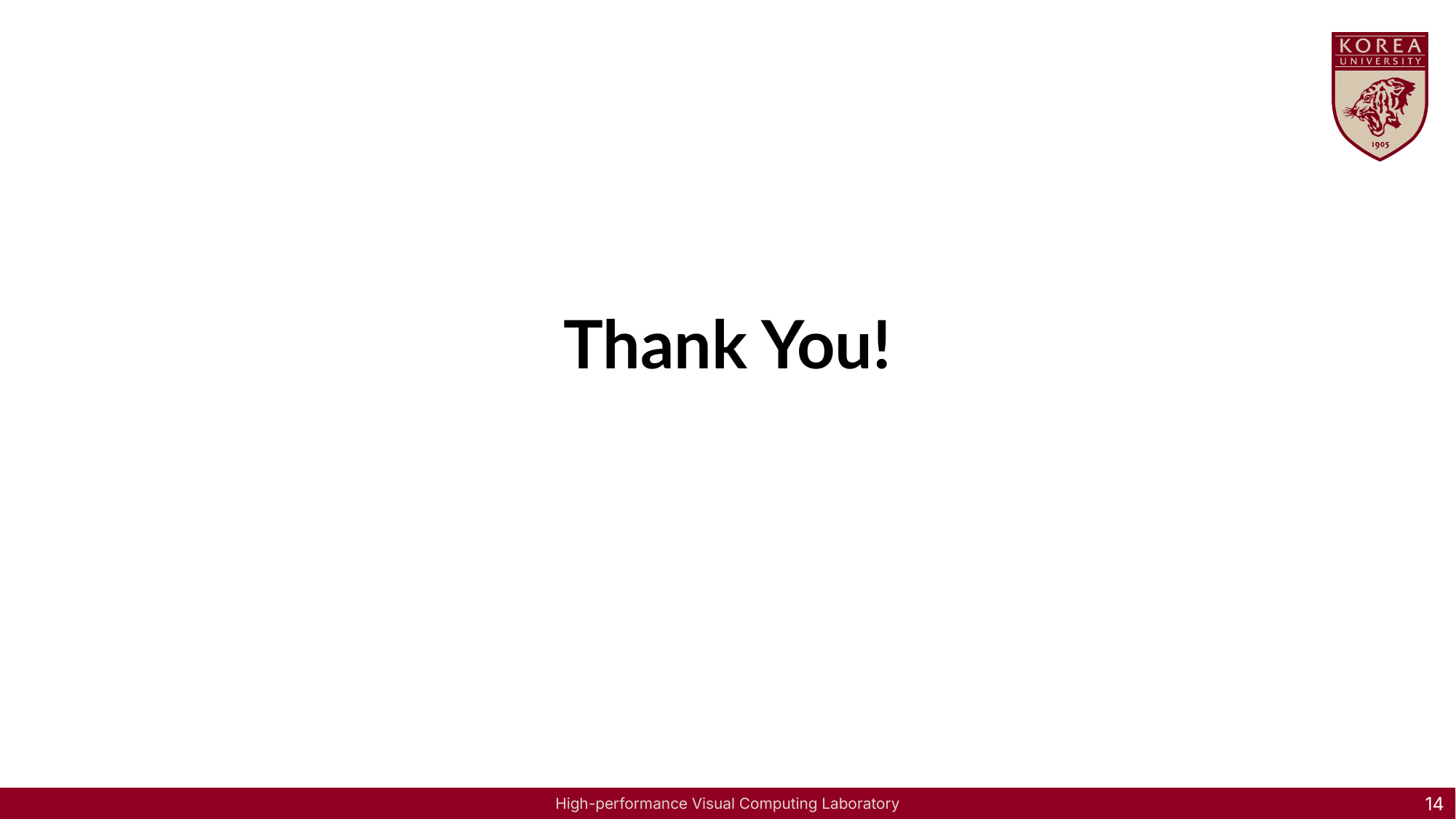

# Thank You!

High-performance Visual Computing Laboratory
14